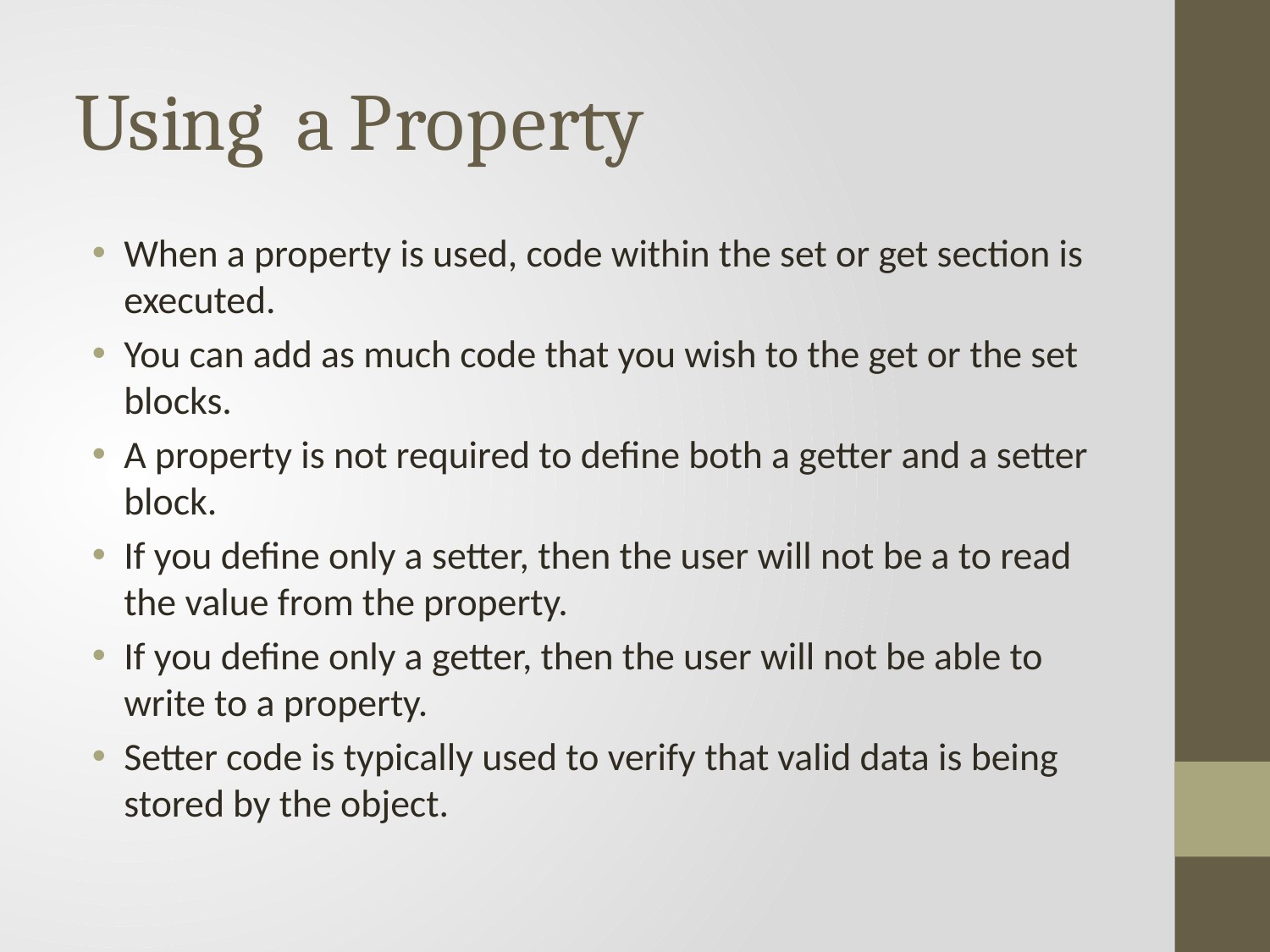

# Using  a Property
When a property is used, code within the set or get section is executed.
You can add as much code that you wish to the get or the set blocks.
A property is not required to define both a getter and a setter block.
If you define only a setter, then the user will not be a to read the value from the property.
If you define only a getter, then the user will not be able to write to a property.
Setter code is typically used to verify that valid data is being stored by the object.